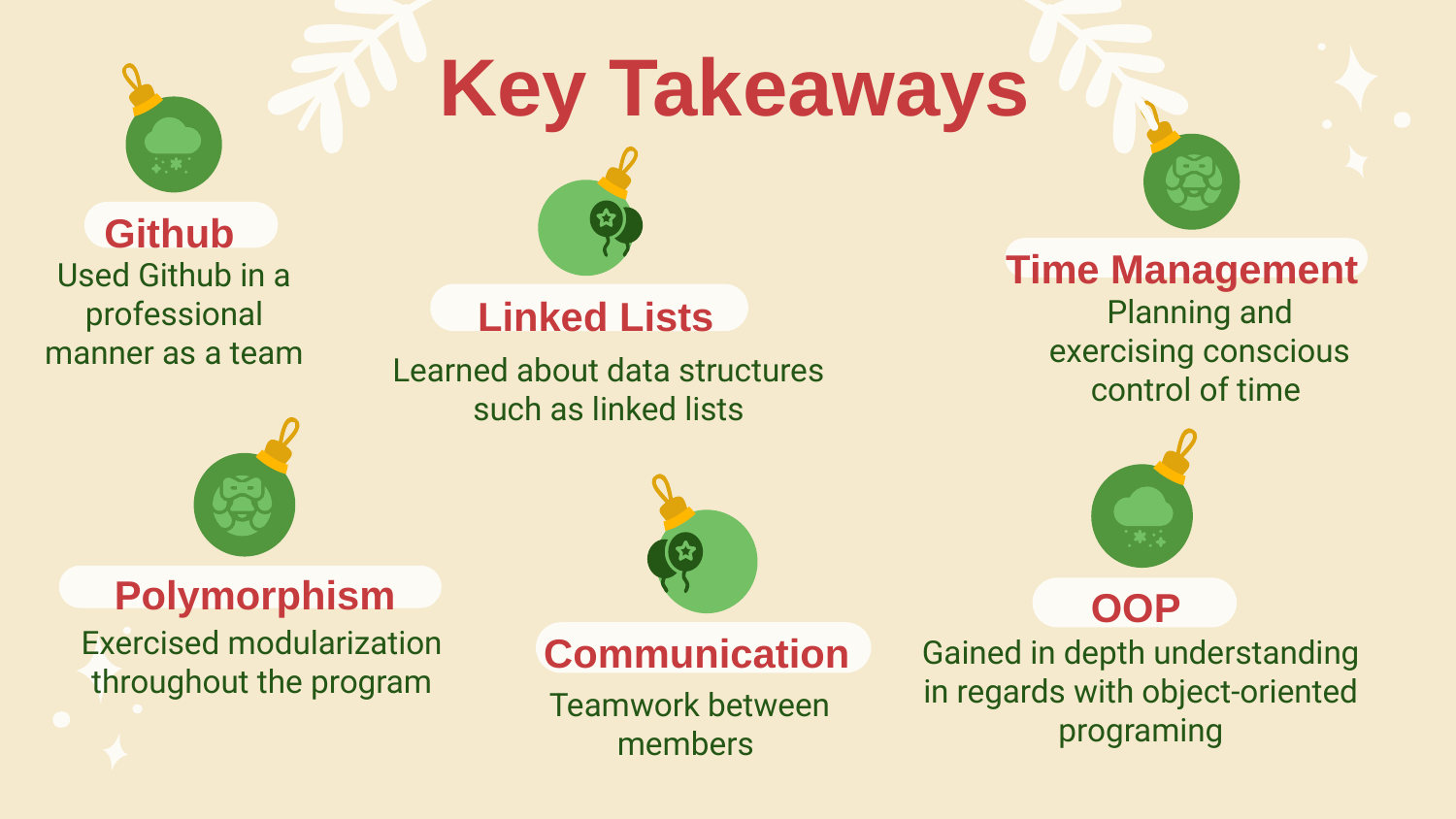

# Key Takeaways

Github

Time Management

Used Github in a professional manner as a team
Linked Lists
Planning and exercising conscious control of time

Learned about data structures such as linked lists

Polymorphism
OOP

Communication
Exercised modularization throughout the program
Gained in depth understanding in regards with object-oriented programing

Teamwork between members